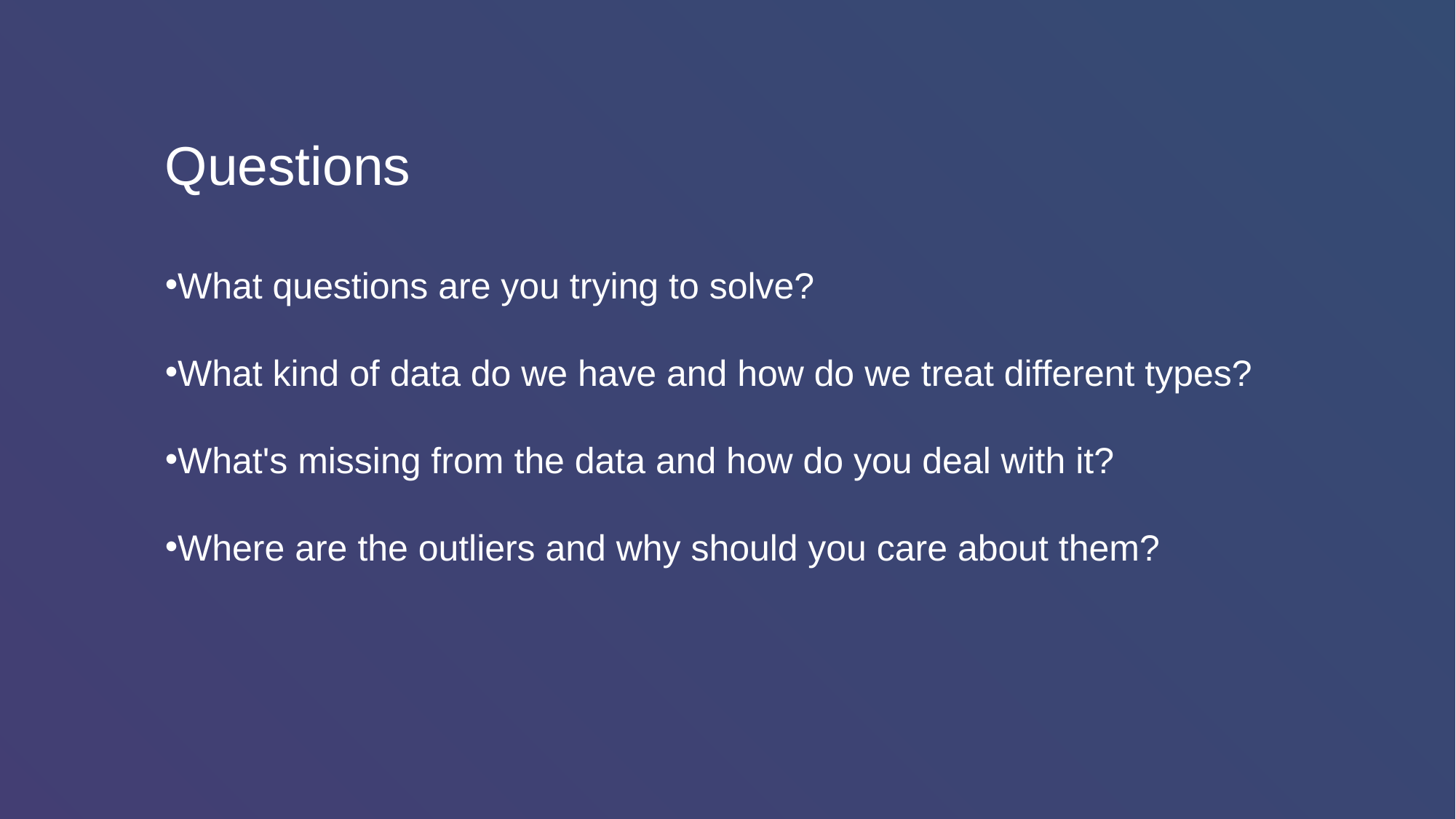

Questions
What questions are you trying to solve?
What kind of data do we have and how do we treat different types?
What's missing from the data and how do you deal with it?
Where are the outliers and why should you care about them?